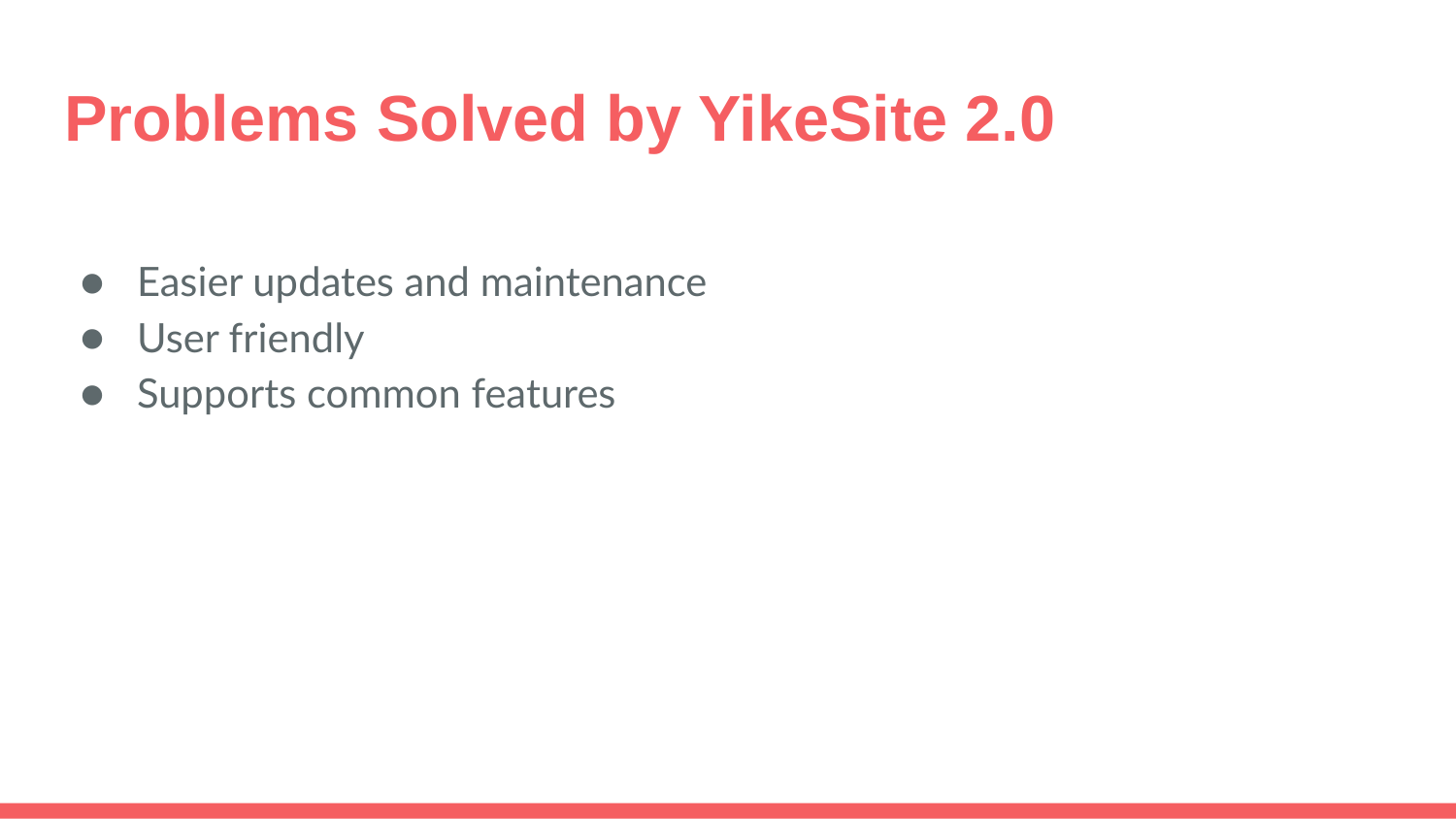

# Problems Solved by YikeSite 2.0
Easier updates and maintenance
User friendly
Supports common features